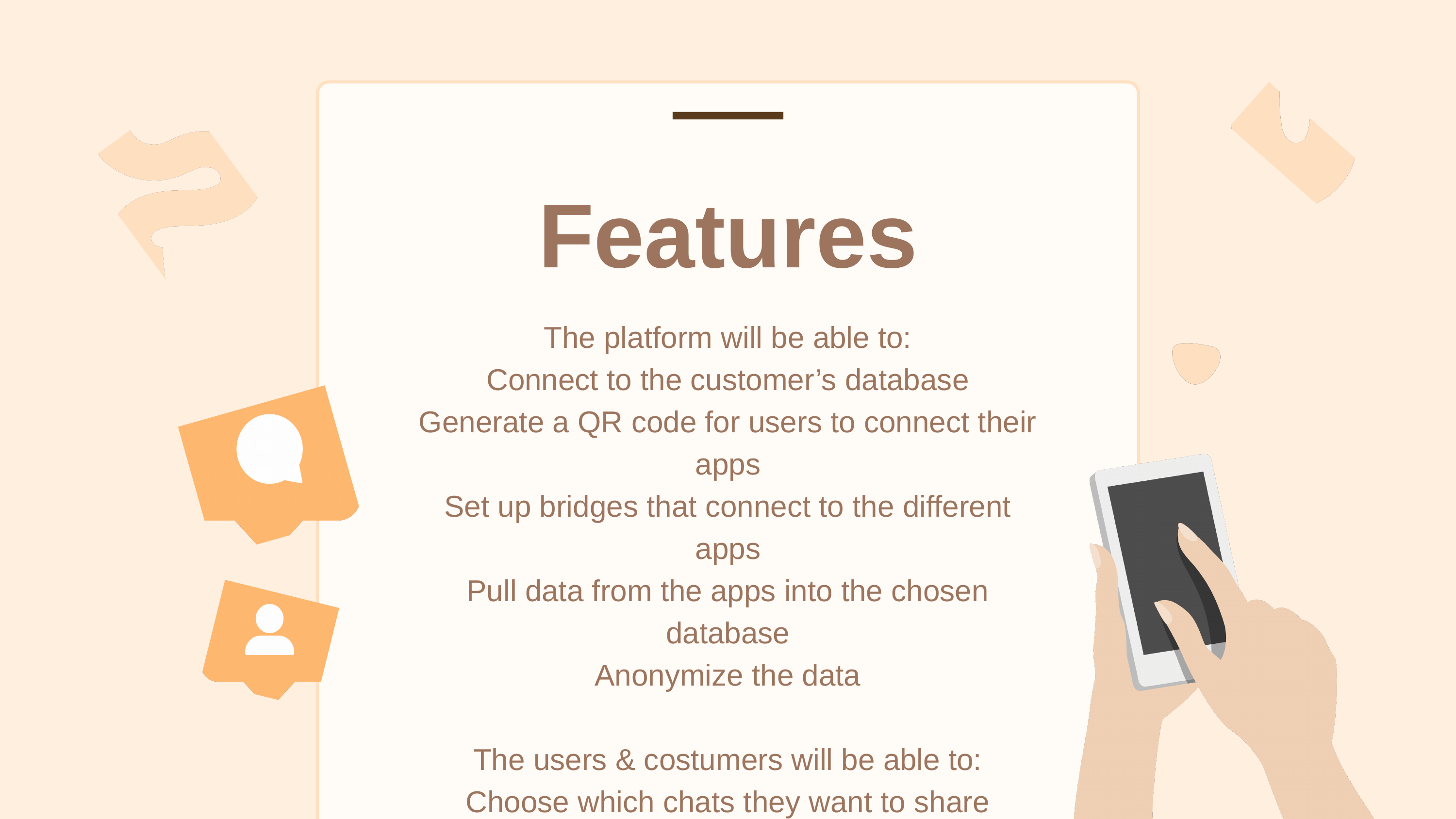

Features
The platform will be able to:
Connect to the customer’s database
Generate a QR code for users to connect their apps
Set up bridges that connect to the different apps
Pull data from the apps into the chosen database
Anonymize the data

The users & costumers will be able to:
Choose which chats they want to share
To manage the bridges and users’ data
To view the users’ data and statistics